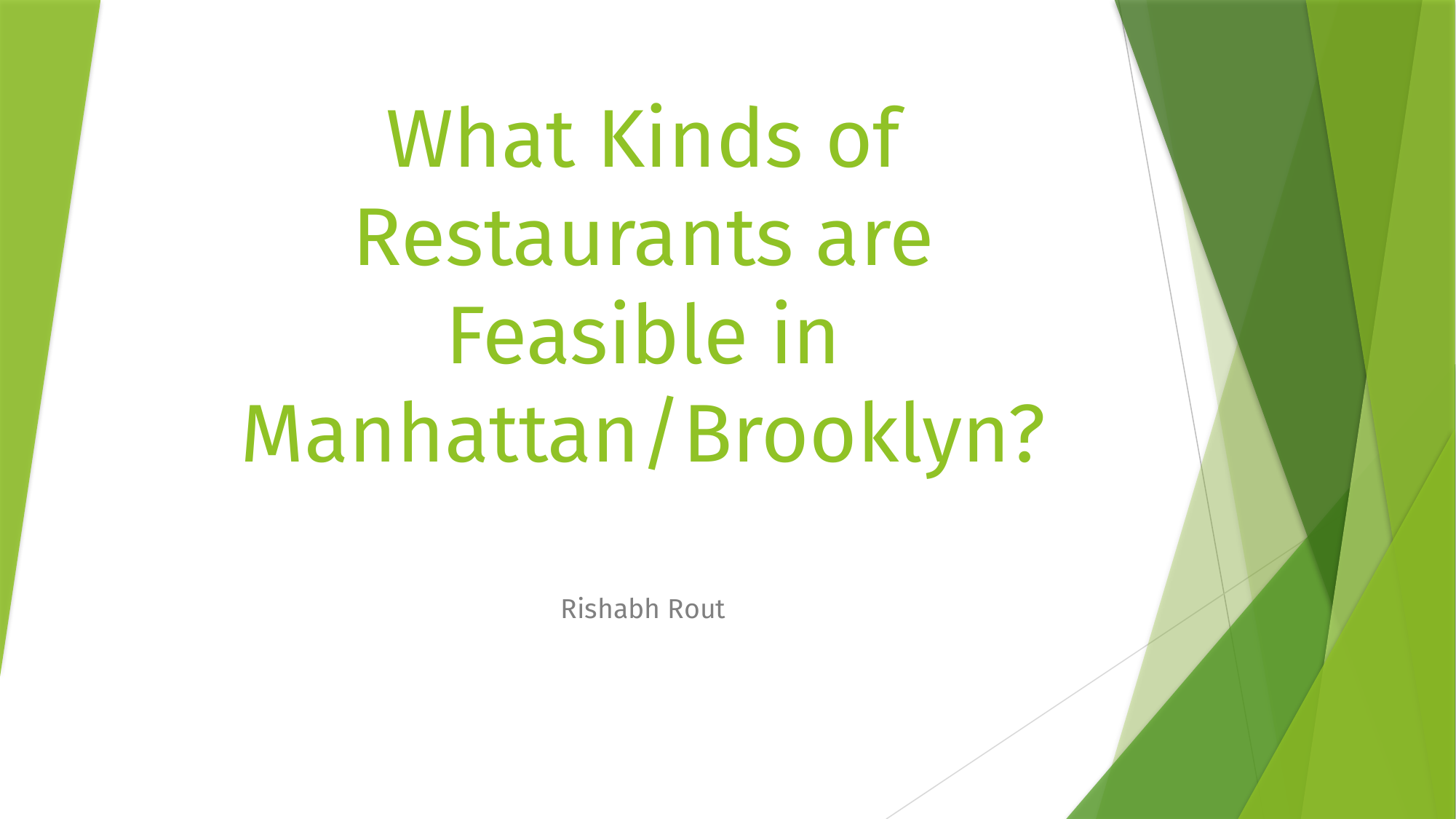

# What Kinds of Restaurants are Feasible in Manhattan/Brooklyn?
Rishabh Rout